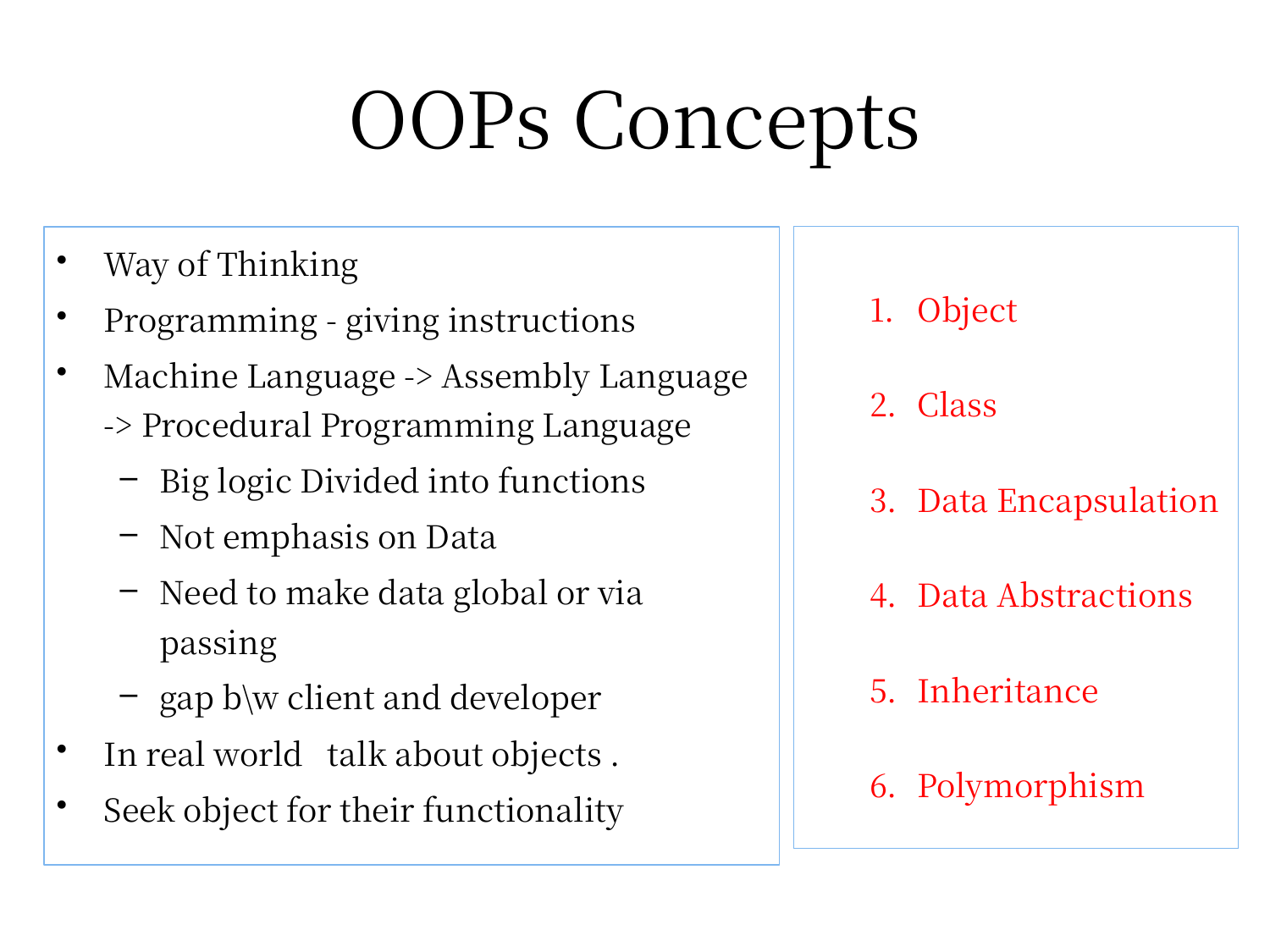

# OOPs Concepts
Way of Thinking
Programming - giving instructions
Machine Language -> Assembly Language -> Procedural Programming Language
Big logic Divided into functions
Not emphasis on Data
Need to make data global or via passing
gap b\w client and developer
In real world   talk about objects .
Seek object for their functionality

Object
Class
Data Encapsulation
Data Abstractions
Inheritance
Polymorphism